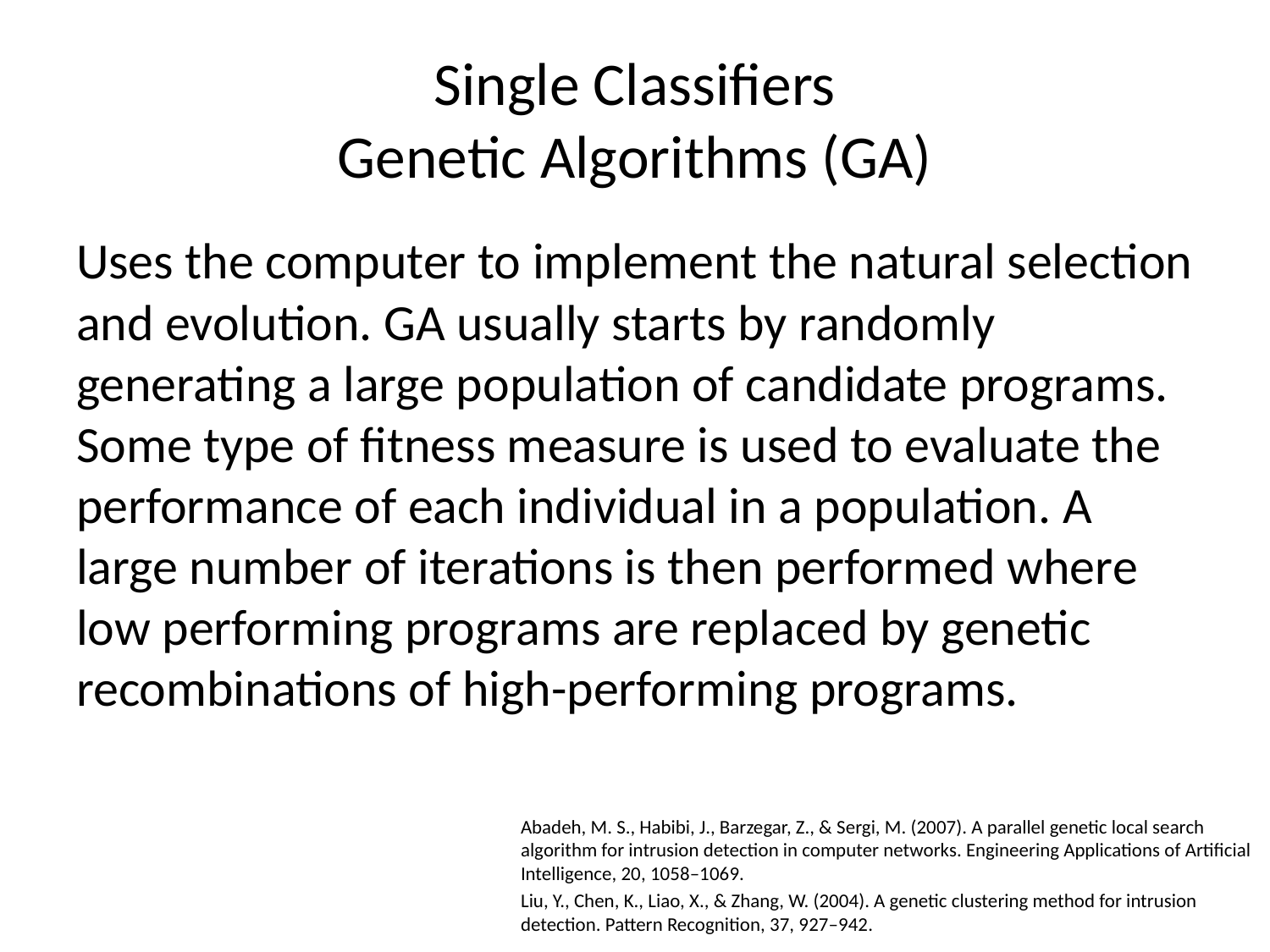

# Single Classifiers Genetic Algorithms (GA)
Uses the computer to implement the natural selection and evolution. GA usually starts by randomly generating a large population of candidate programs. Some type of fitness measure is used to evaluate the performance of each individual in a population. A large number of iterations is then performed where low performing programs are replaced by genetic recombinations of high-performing programs.
Abadeh, M. S., Habibi, J., Barzegar, Z., & Sergi, M. (2007). A parallel genetic local search algorithm for intrusion detection in computer networks. Engineering Applications of Artificial Intelligence, 20, 1058–1069.
Liu, Y., Chen, K., Liao, X., & Zhang, W. (2004). A genetic clustering method for intrusion detection. Pattern Recognition, 37, 927–942.